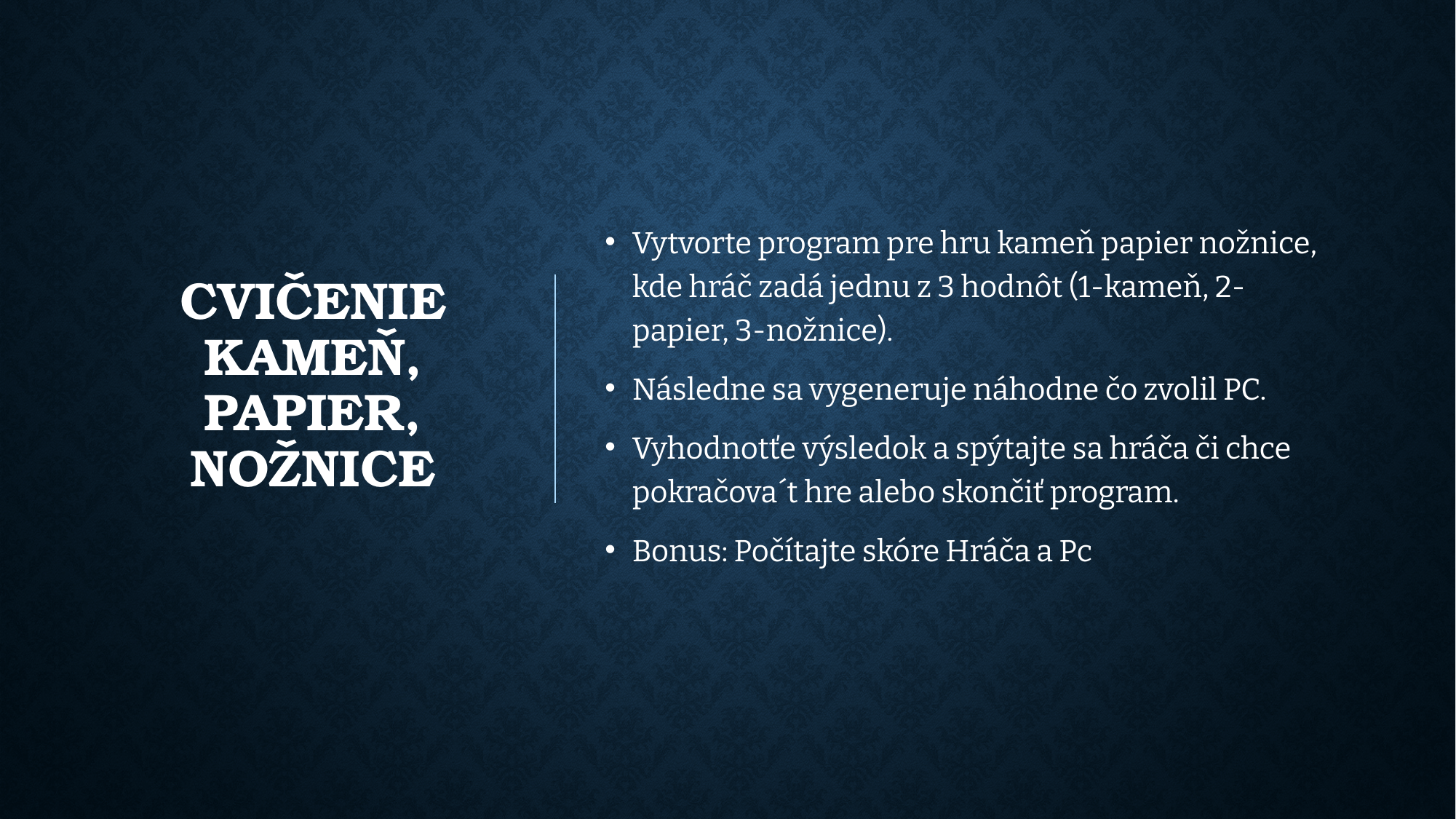

# Cvičenie Kameň, papier, nožnice
Vytvorte program pre hru kameň papier nožnice, kde hráč zadá jednu z 3 hodnôt (1-kameň, 2-papier, 3-nožnice).
Následne sa vygeneruje náhodne čo zvolil PC.
Vyhodnotťe výsledok a spýtajte sa hráča či chce pokračova´t hre alebo skončiť program.
Bonus: Počítajte skóre Hráča a Pc